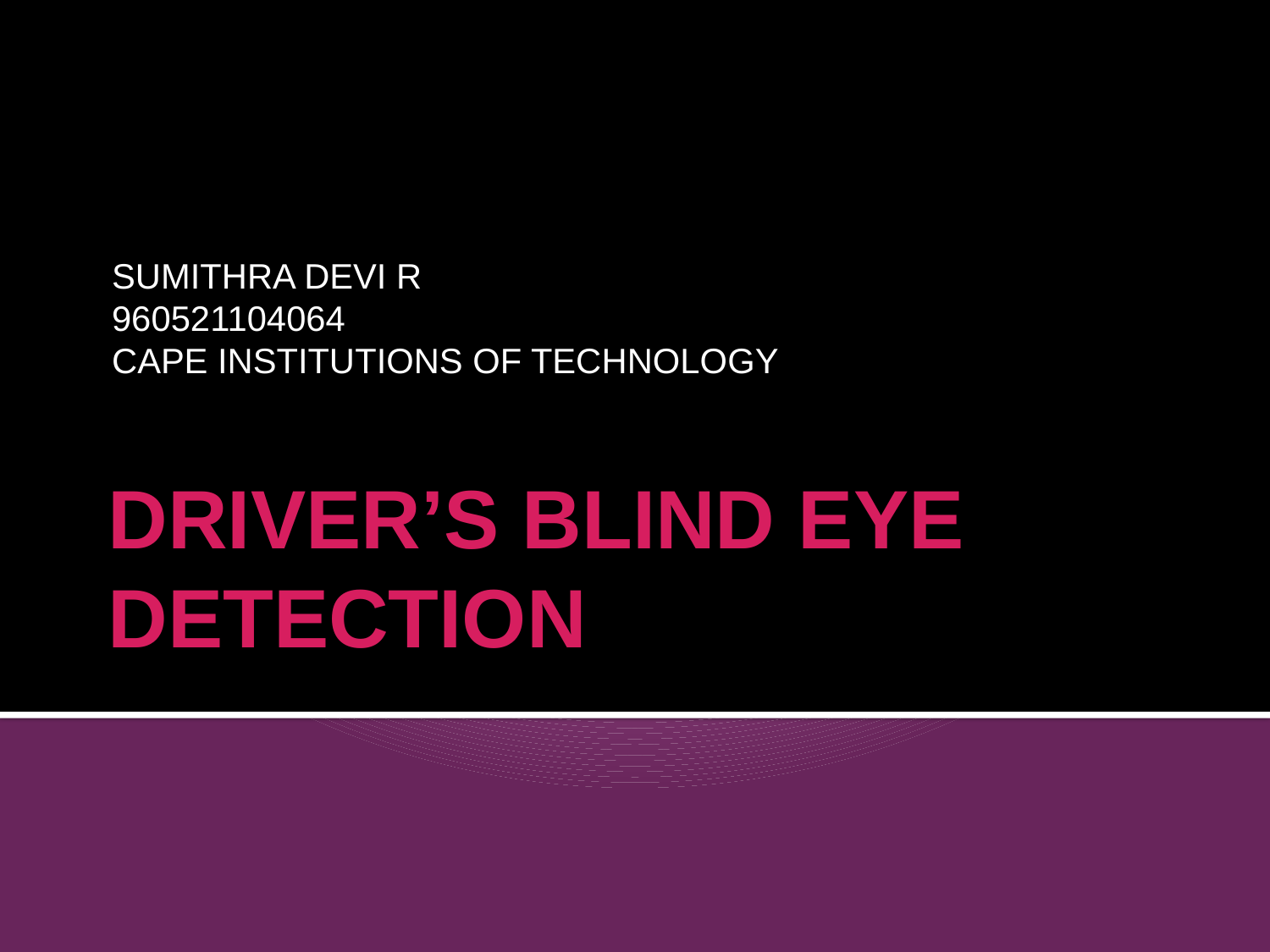

SUMITHRA DEVI R
960521104064
CAPE INSTITUTIONS OF TECHNOLOGY

# DRIVER’S BLIND EYE DETECTION